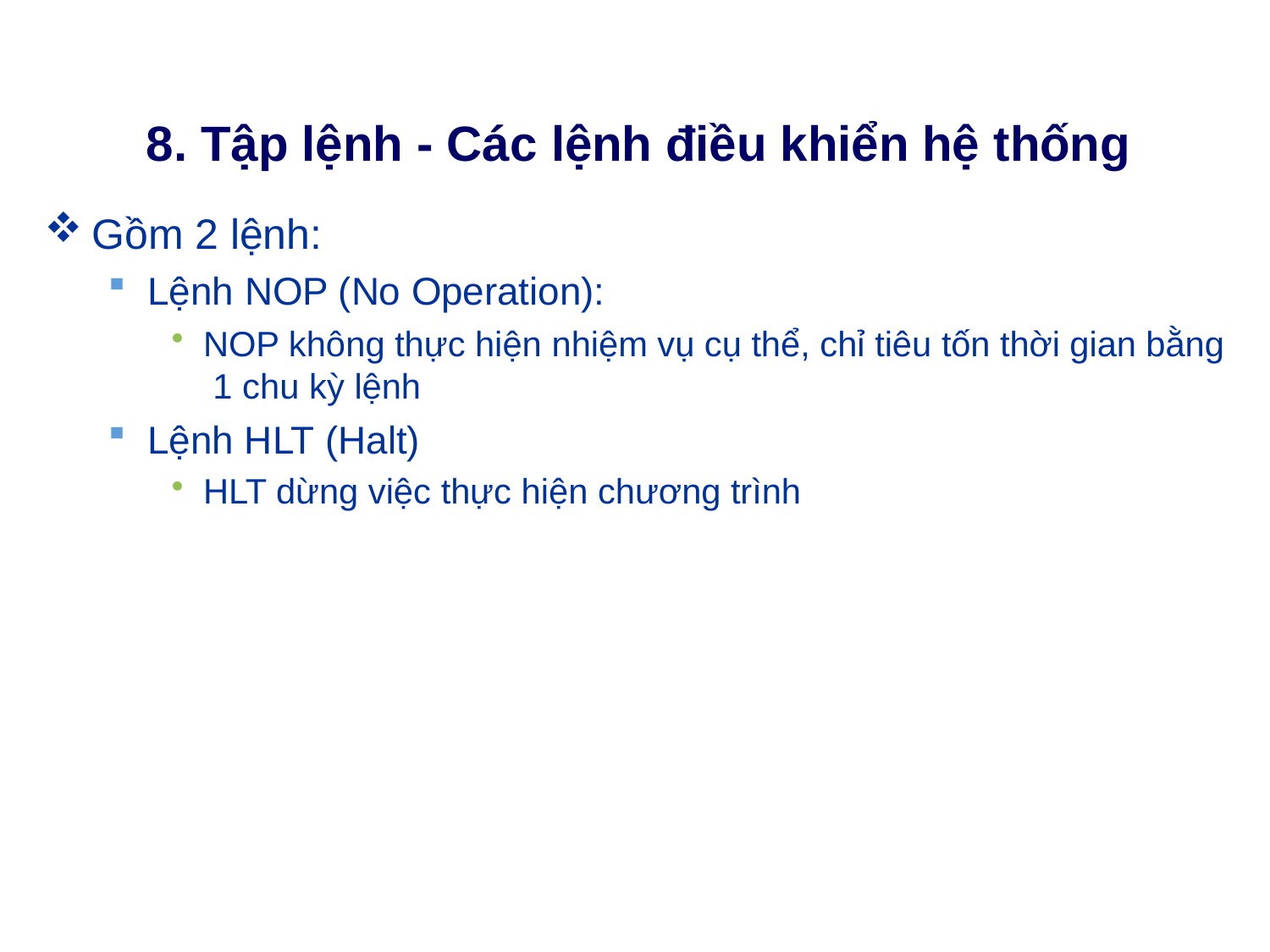

# 8. Tập lệnh - Các lệnh điều khiển hệ thống
Gồm 2 lệnh:
Lệnh NOP (No Operation):
NOP không thực hiện nhiệm vụ cụ thể, chỉ tiêu tốn thời gian bằng  1 chu kỳ lệnh
Lệnh HLT (Halt)
HLT dừng việc thực hiện chương trình